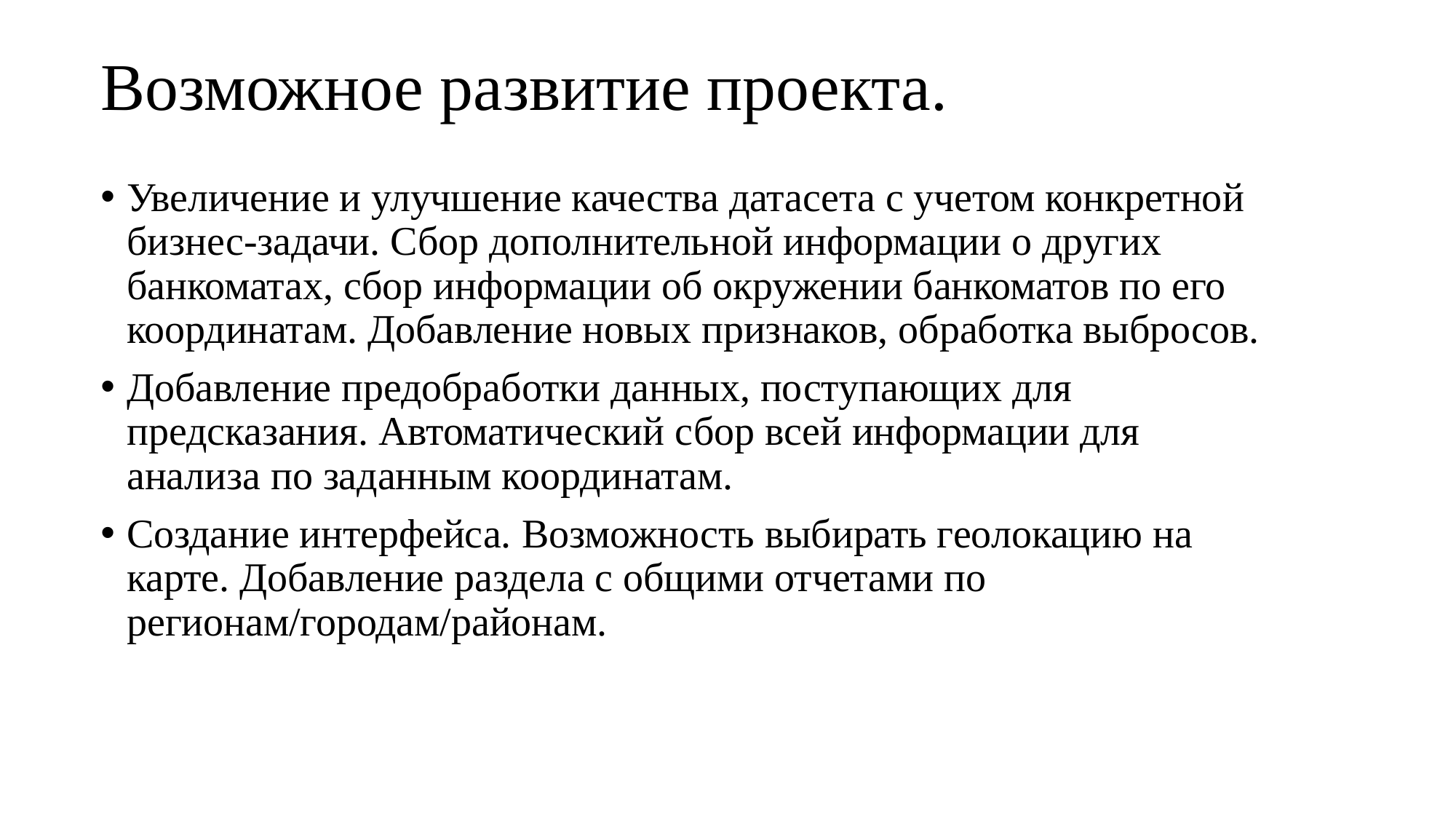

# Возможное развитие проекта.
Увеличение и улучшение качества датасета с учетом конкретной бизнес-задачи. Сбор дополнительной информации о других банкоматах, сбор информации об окружении банкоматов по его координатам. Добавление новых признаков, обработка выбросов.
Добавление предобработки данных, поступающих для предсказания. Автоматический сбор всей информации для анализа по заданным координатам.
Создание интерфейса. Возможность выбирать геолокацию на карте. Добавление раздела с общими отчетами по регионам/городам/районам.